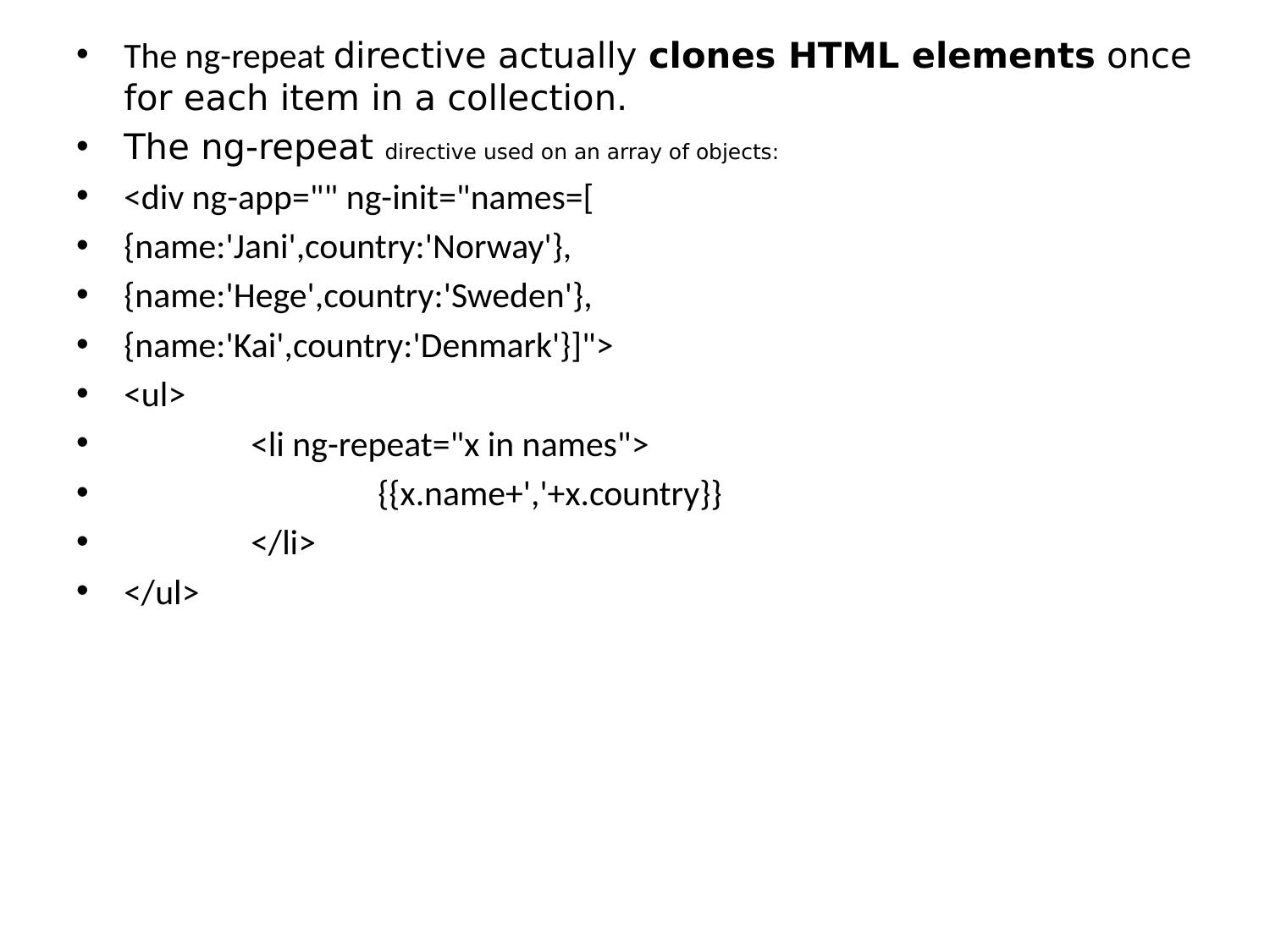

The ng-repeat directive actually clones HTML elements once for each item in a collection.
The ng-repeat directive used on an array of objects:
<div ng-app="" ng-init="names=[
{name:'Jani',country:'Norway'},
{name:'Hege',country:'Sweden'},
{name:'Kai',country:'Denmark'}]">
<ul>
	<li ng-repeat="x in names">
		{{x.name+','+x.country}}
	</li>
</ul>